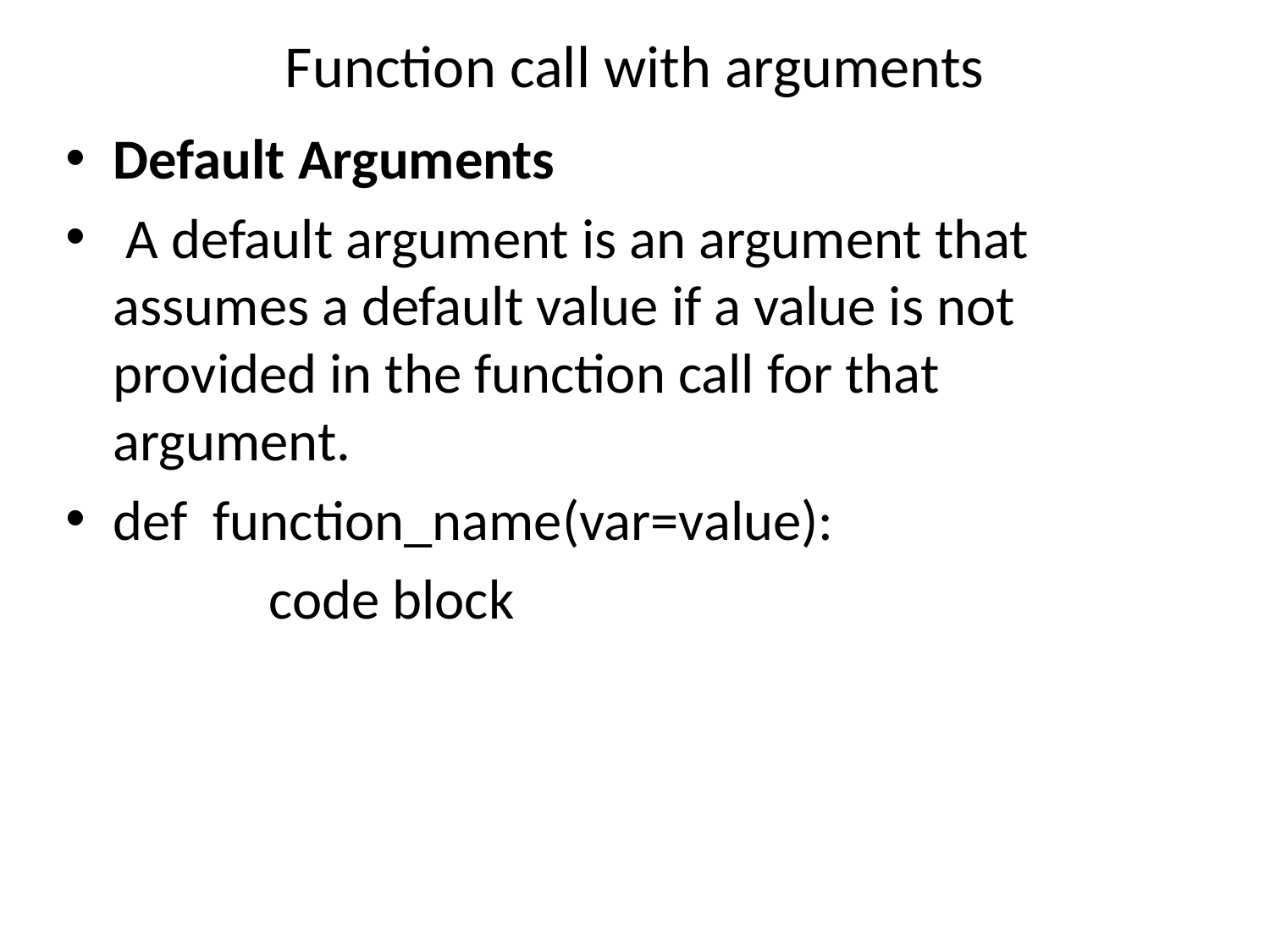

# Function call with arguments
Default Arguments
 A default argument is an argument that assumes a default value if a value is not provided in the function call for that argument.
def  function_name(var=value):
                code block